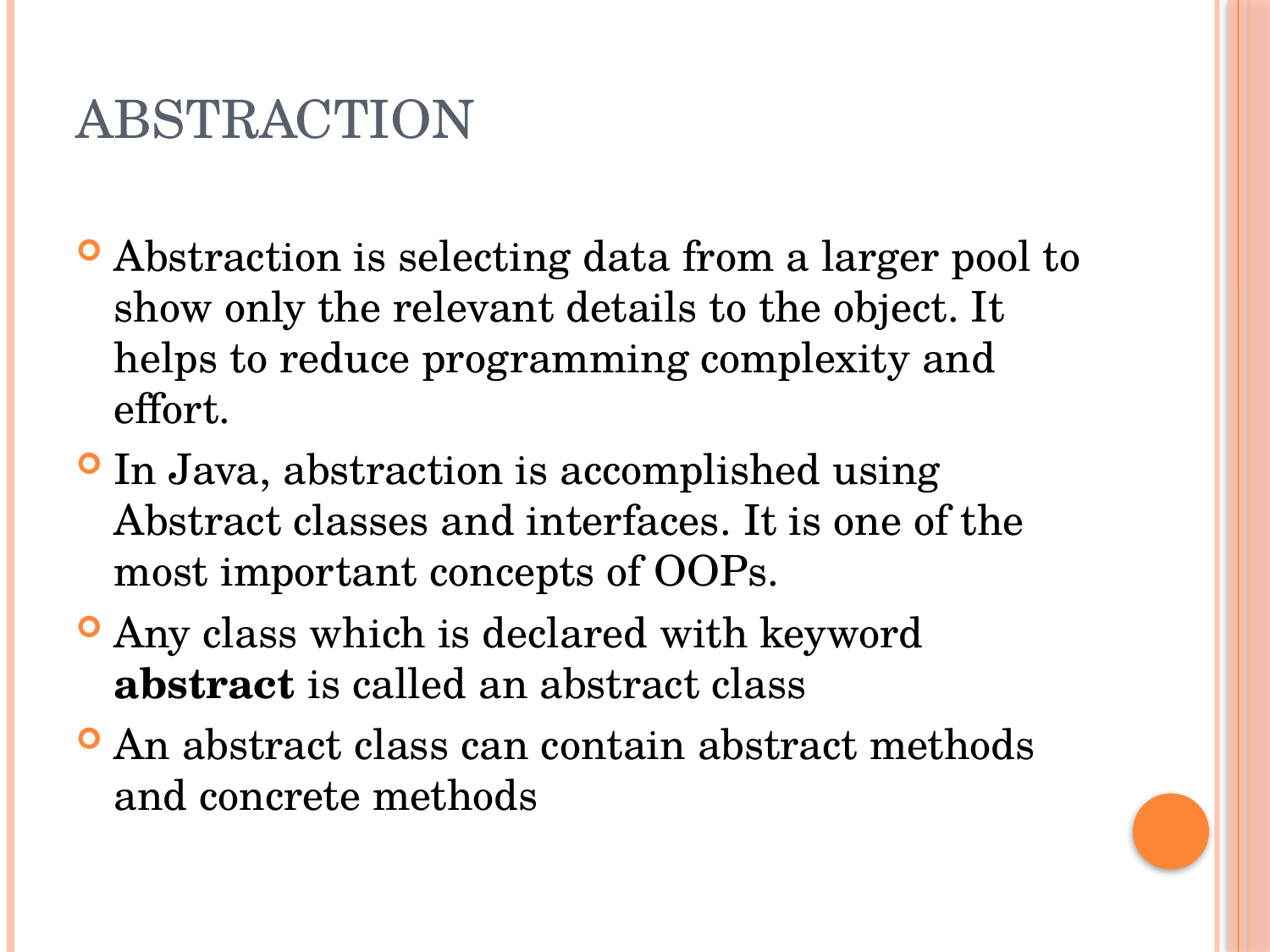

# Abstraction
Abstraction is selecting data from a larger pool to show only the relevant details to the object. It helps to reduce programming complexity and effort.
In Java, abstraction is accomplished using Abstract classes and interfaces. It is one of the most important concepts of OOPs.
Any class which is declared with keyword abstract is called an abstract class
An abstract class can contain abstract methods and concrete methods